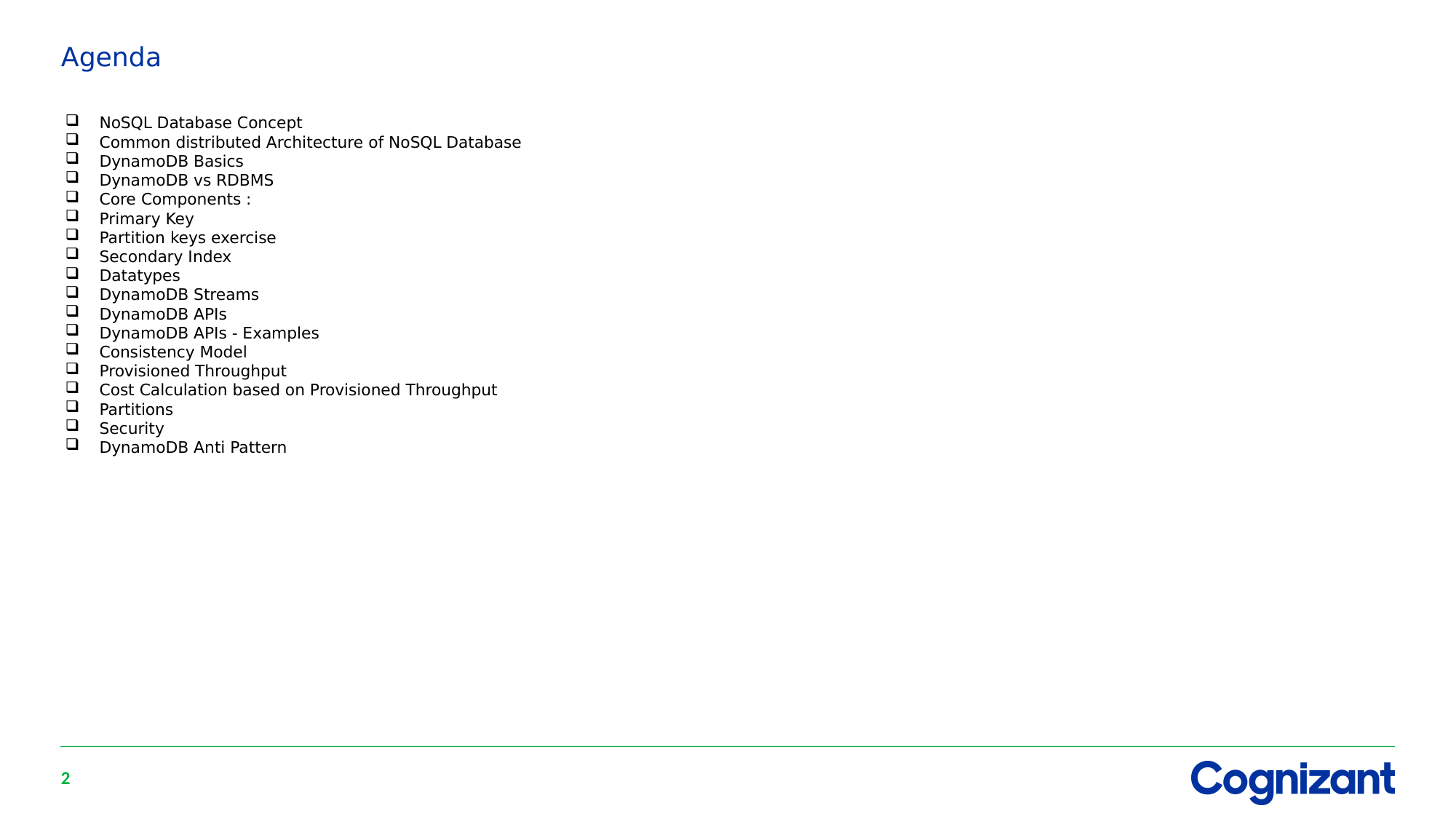

# Agenda
NoSQL Database Concept
Common distributed Architecture of NoSQL Database
DynamoDB Basics
DynamoDB vs RDBMS
Core Components :
Primary Key
Partition keys exercise
Secondary Index
Datatypes
DynamoDB Streams
DynamoDB APIs
DynamoDB APIs - Examples
Consistency Model
Provisioned Throughput
Cost Calculation based on Provisioned Throughput
Partitions
Security
DynamoDB Anti Pattern
2